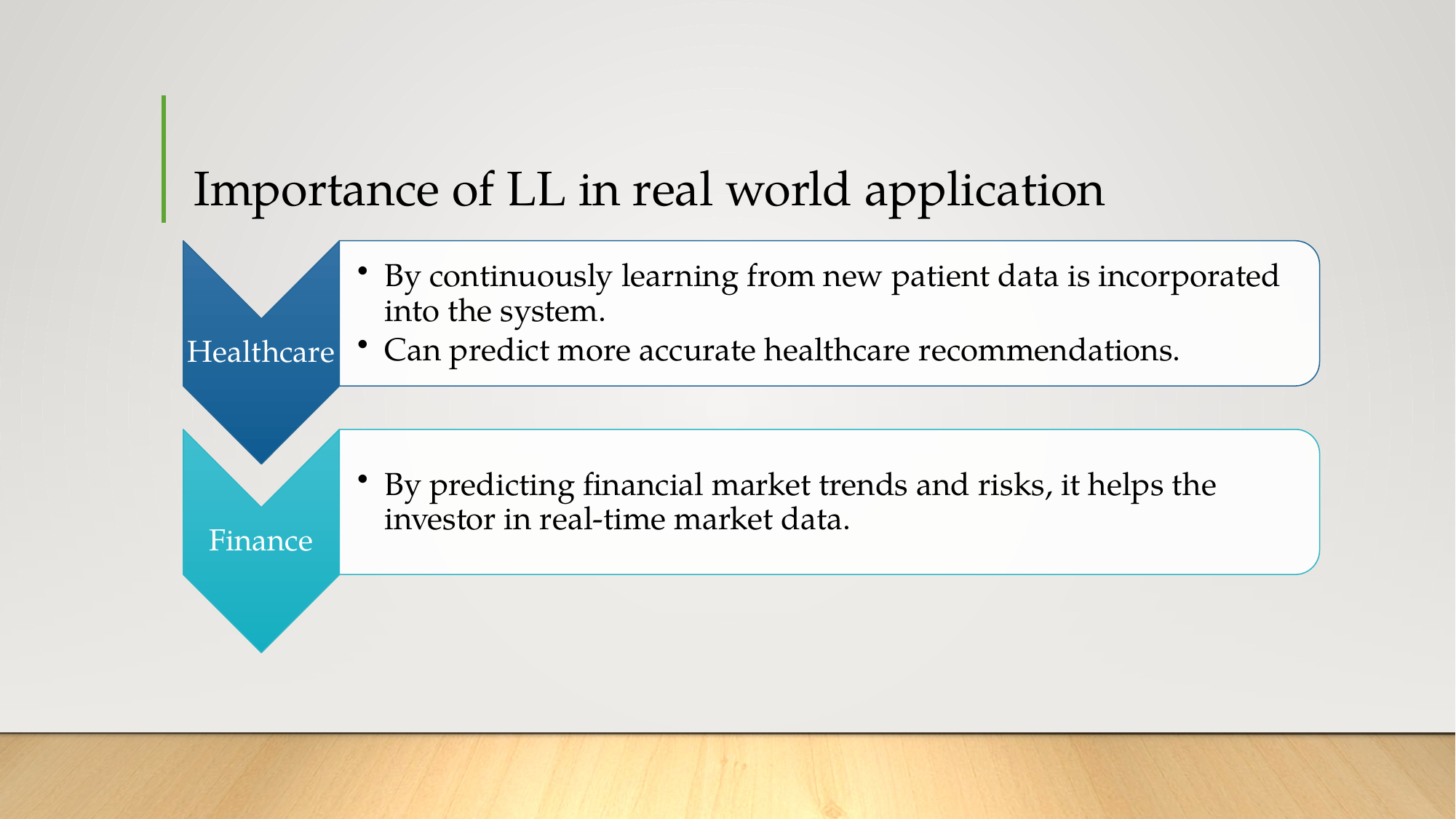

# Importance of LL in real world application
Healthcare
By continuously learning from new patient data is incorporated into the system.
Can predict more accurate healthcare recommendations.
Finance
By predicting financial market trends and risks, it helps the investor in real-time market data.